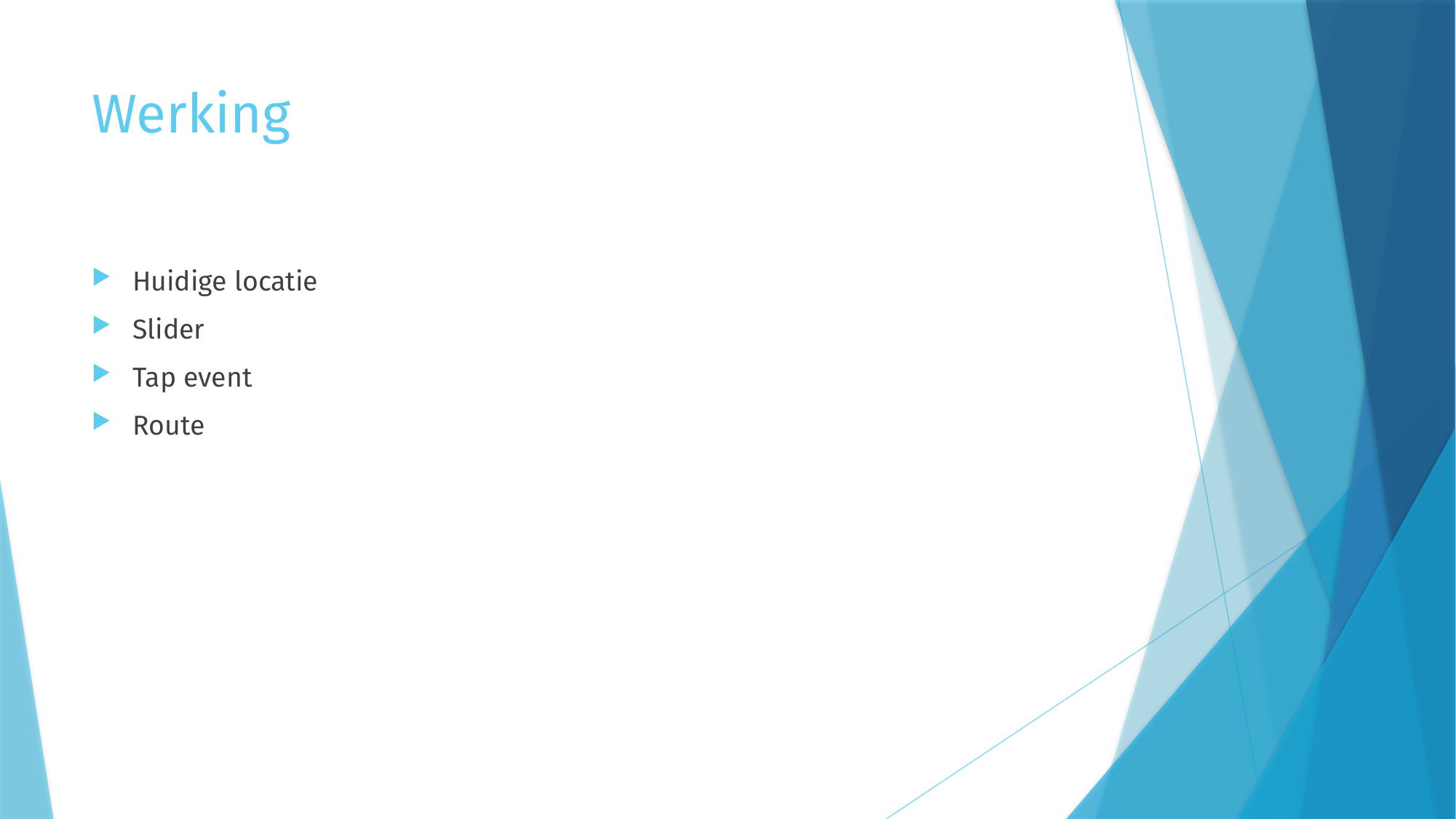

# Werking
Huidige locatie
Slider
Tap event
Route